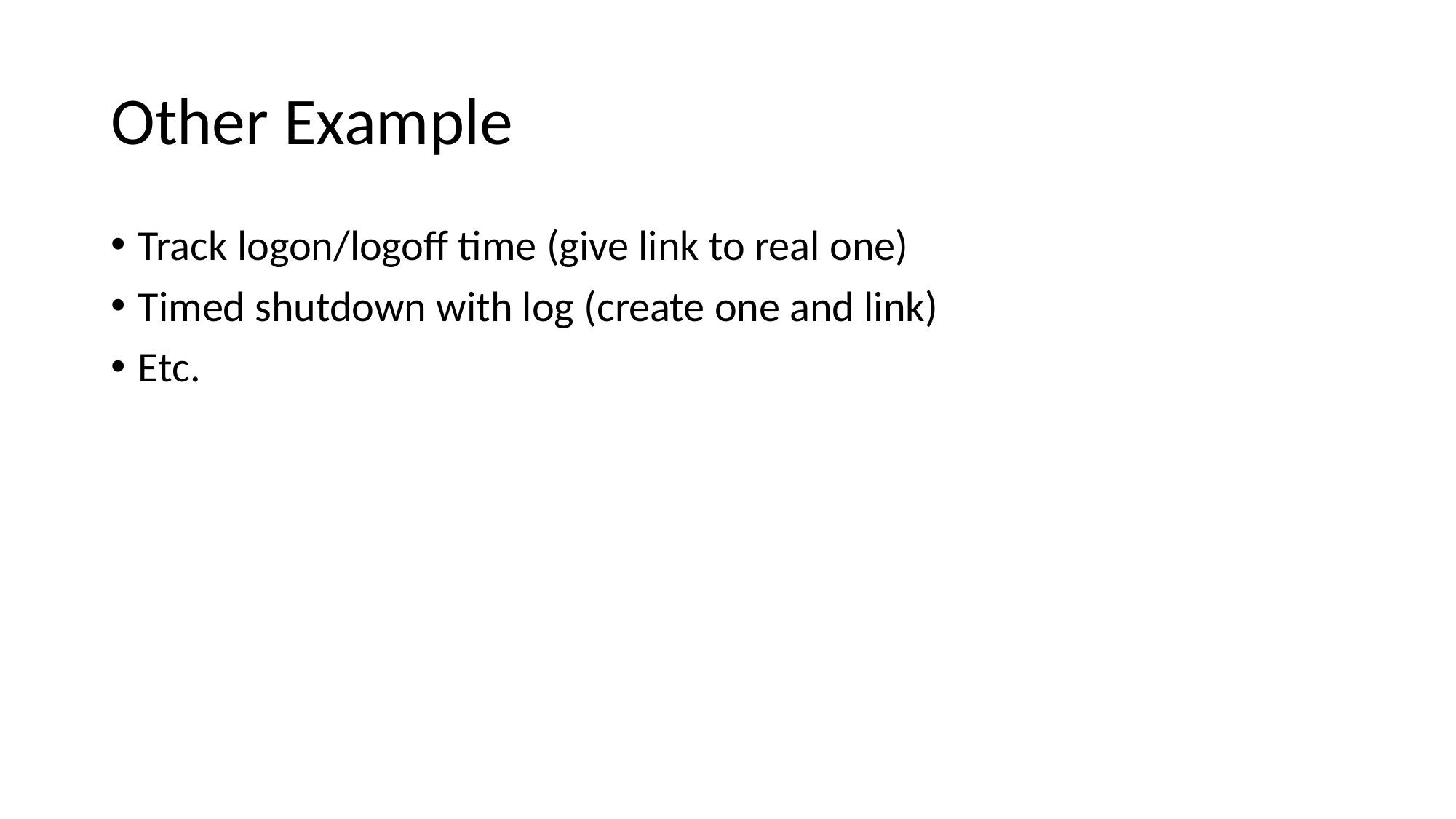

# Other Example
Track logon/logoff time (give link to real one)
Timed shutdown with log (create one and link)
Etc.